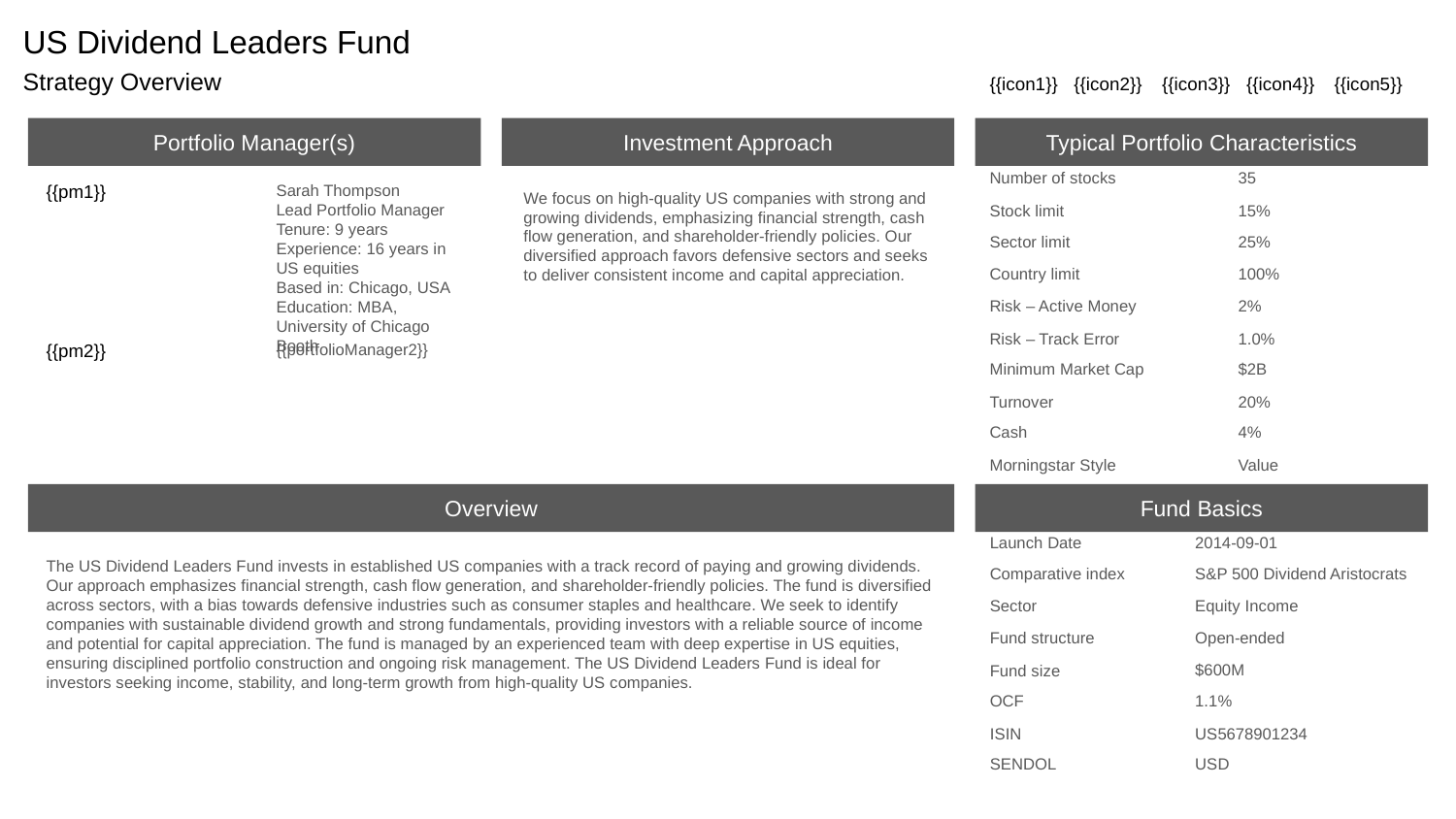

US Dividend Leaders Fund
Strategy Overview
{{icon1}}
{{icon2}}
{{icon3}}
{{icon4}}
{{icon5}}
Portfolio Manager(s)
Investment Approach
Typical Portfolio Characteristics
35
Number of stocks
{{pm1}}
Sarah Thompson
Lead Portfolio Manager
Tenure: 9 years
Experience: 16 years in US equities
Based in: Chicago, USA
Education: MBA, University of Chicago Booth
We focus on high-quality US companies with strong and growing dividends, emphasizing financial strength, cash flow generation, and shareholder-friendly policies. Our diversified approach favors defensive sectors and seeks to deliver consistent income and capital appreciation.
15%
Stock limit
25%
Sector limit
100%
Country limit
2%
Risk – Active Money
1.0%
Risk – Track Error
{{pm2}}
{{portfolioManager2}}
$2B
Minimum Market Cap
20%
Turnover
4%
Cash
Value
Morningstar Style
Overview
Fund Basics
2014-09-01
Launch Date
The US Dividend Leaders Fund invests in established US companies with a track record of paying and growing dividends. Our approach emphasizes financial strength, cash flow generation, and shareholder-friendly policies. The fund is diversified across sectors, with a bias towards defensive industries such as consumer staples and healthcare. We seek to identify companies with sustainable dividend growth and strong fundamentals, providing investors with a reliable source of income and potential for capital appreciation. The fund is managed by an experienced team with deep expertise in US equities, ensuring disciplined portfolio construction and ongoing risk management. The US Dividend Leaders Fund is ideal for investors seeking income, stability, and long-term growth from high-quality US companies.
S&P 500 Dividend Aristocrats
Comparative index
Equity Income
Sector
Open-ended
Fund structure
$600M
Fund size
1.1%
OCF
US5678901234
ISIN
USD
SENDOL